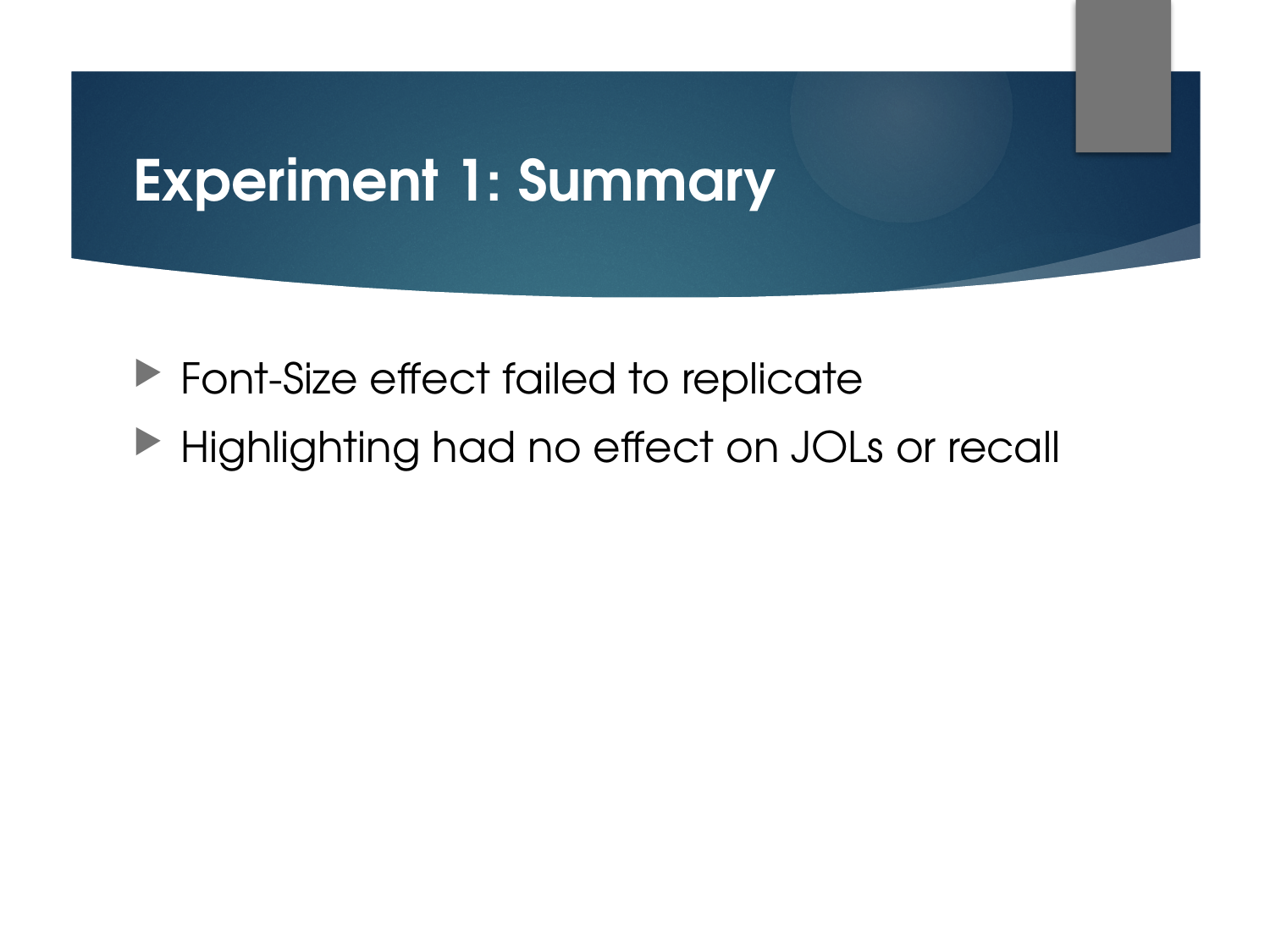

# Experiment 1: Summary
Font-Size effect failed to replicate
Highlighting had no effect on JOLs or recall